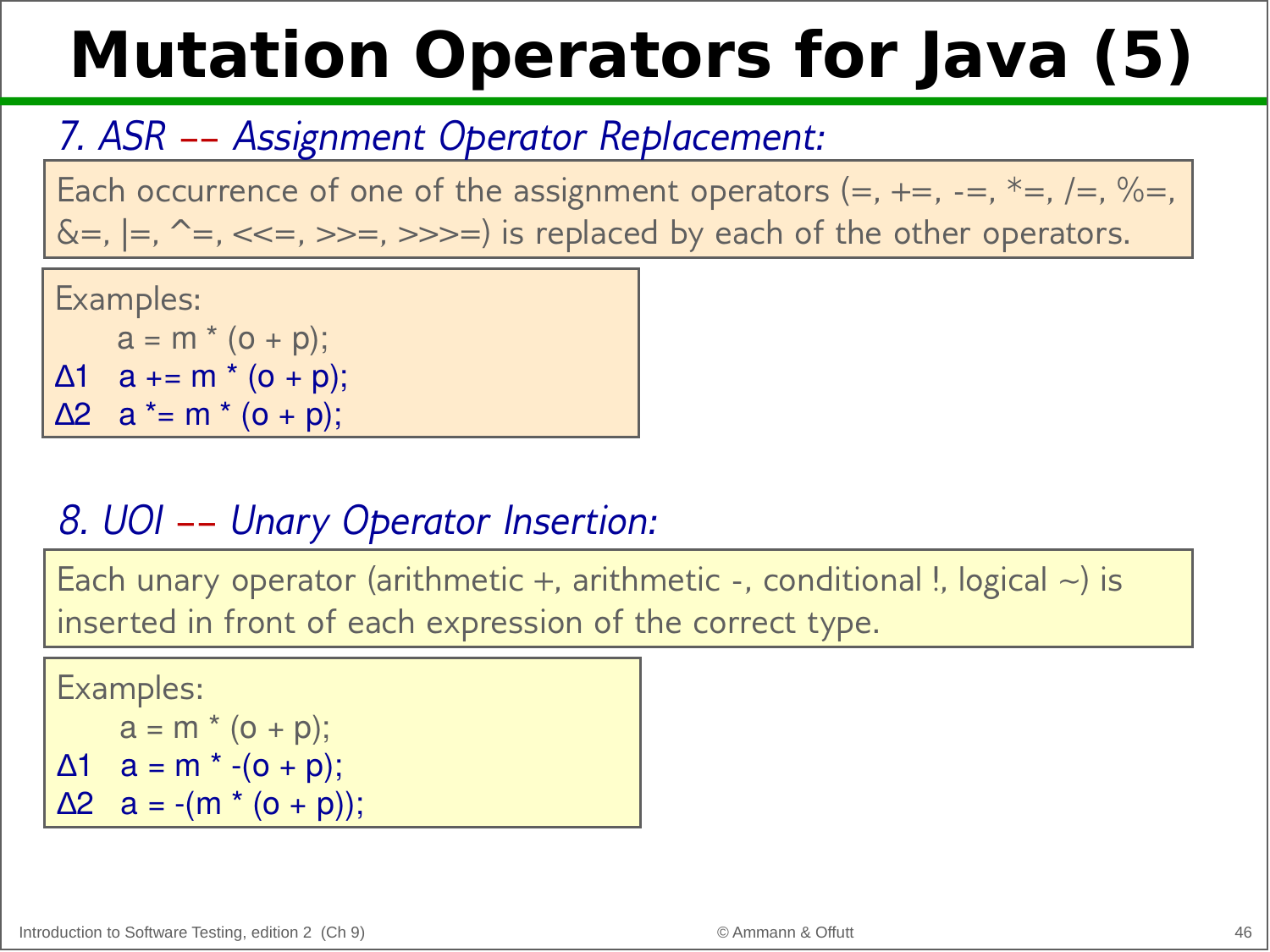

# Mutation Operators for Java (5)
7. ASR –– Assignment Operator Replacement:
Each occurrence of one of the assignment operators (=, +=, -=, *=, /=, %=, &=, |=, ^=, <<=, >>=, >>>=) is replaced by each of the other operators.
Examples:
       a = m * (o + p);
∆1   a += m * (o + p);
∆2   a *= m * (o + p);
8. UOI –– Unary Operator Insertion:
Each unary operator (arithmetic +, arithmetic -, conditional !, logical ~) is inserted in front of each expression of the correct type.
Examples:
       a = m * (o + p);
∆1   a = m * -(o + p);
∆2   a = -(m * (o + p));
46
© Ammann & Offutt
Introduction to Software Testing, edition 2  (Ch 9)